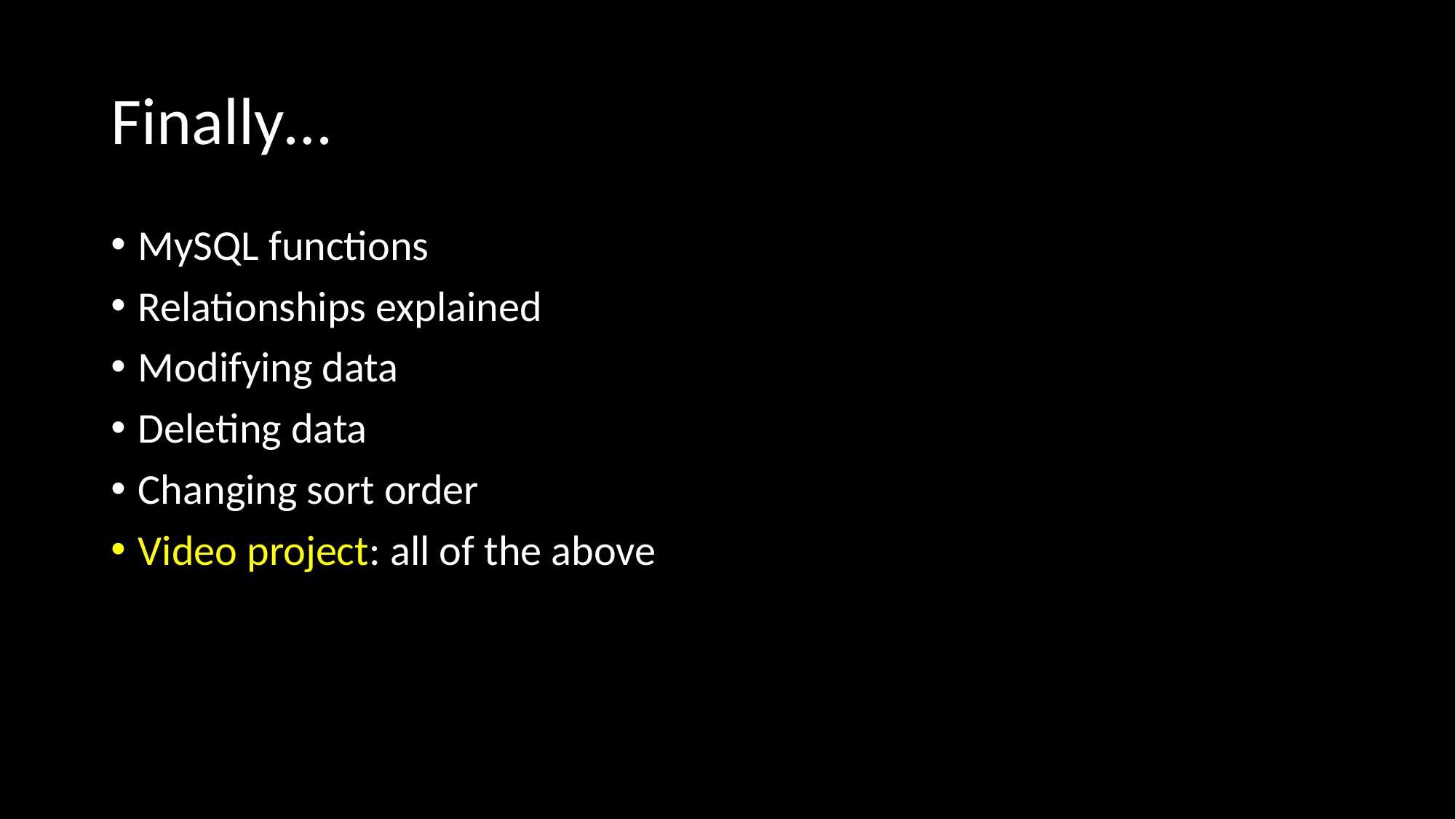

# Finally…
MySQL functions
Relationships explained
Modifying data
Deleting data
Changing sort order
Video project: all of the above